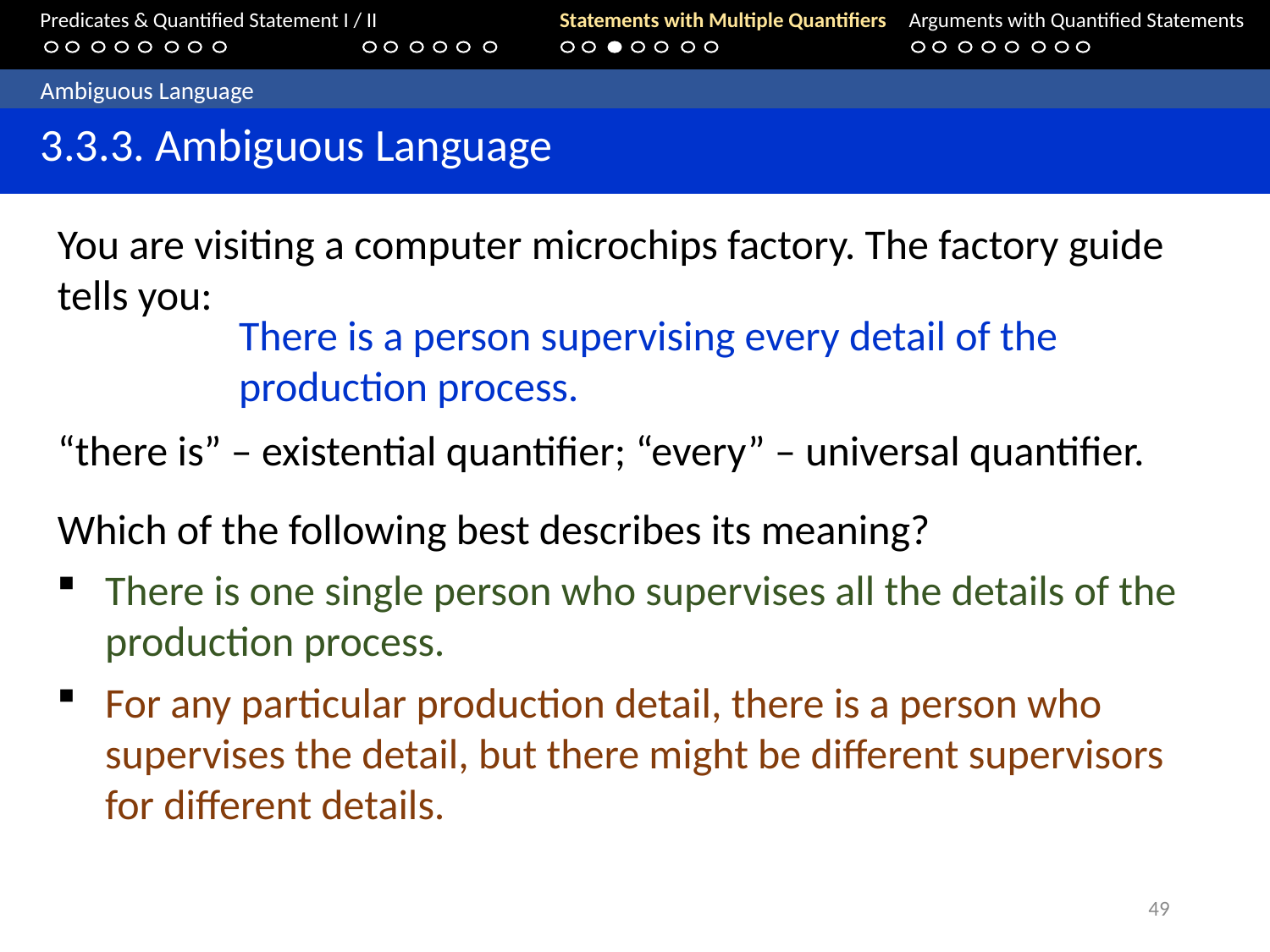

Predicates & Quantified Statement I / II	Statements with Multiple Quantifiers	Arguments with Quantified Statements

	Ambiguous Language
	3.3.3. Ambiguous Language
You are visiting a computer microchips factory. The factory guide tells you:
There is a person supervising every detail of the production process.
“there is” – existential quantifier; “every” – universal quantifier.
Which of the following best describes its meaning?
There is one single person who supervises all the details of the production process.
For any particular production detail, there is a person who supervises the detail, but there might be different supervisors for different details.
49